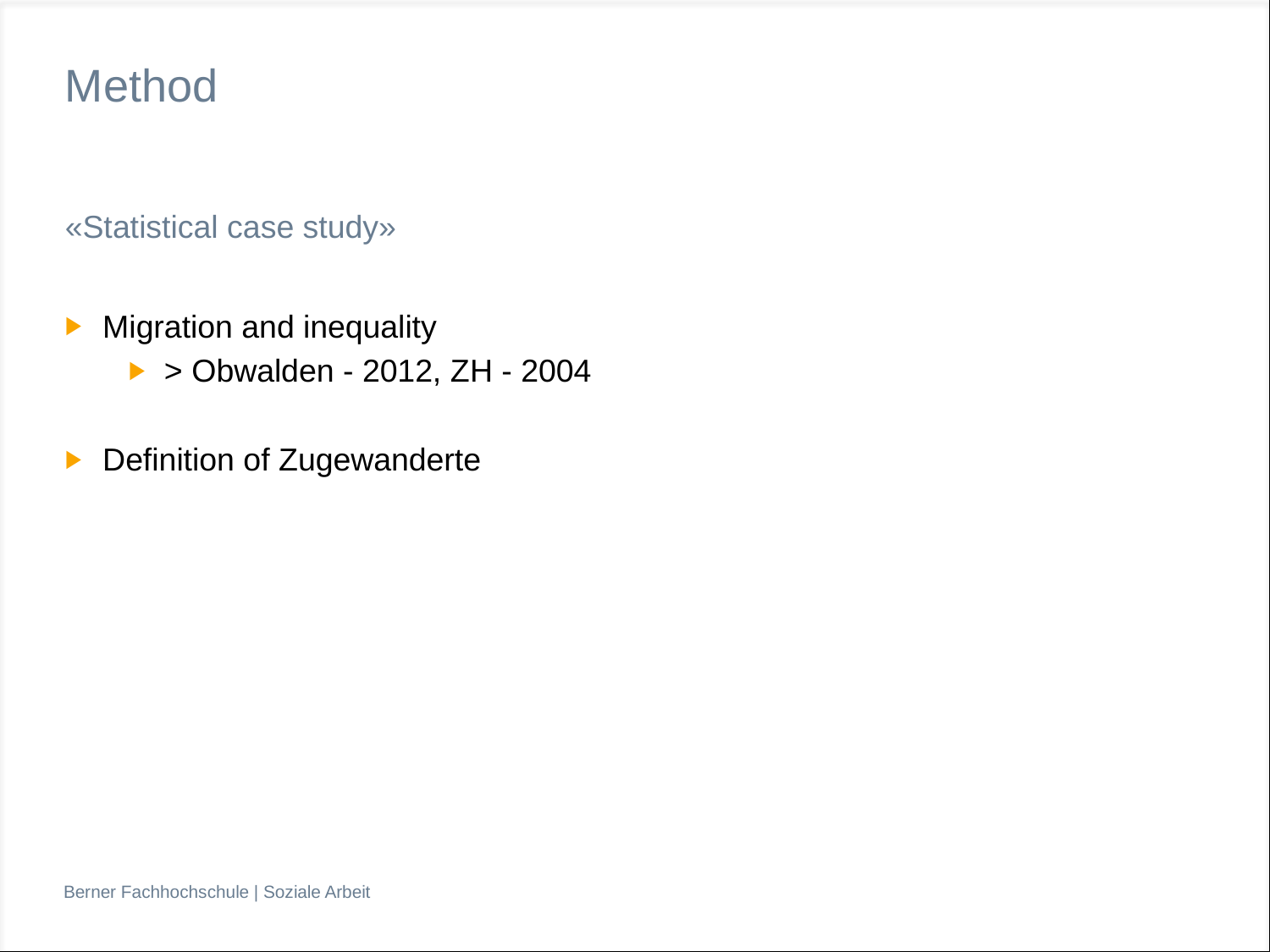

# Method
«Statistical case study»
Migration and inequality
> Obwalden - 2012, ZH - 2004

Definition of Zugewanderte